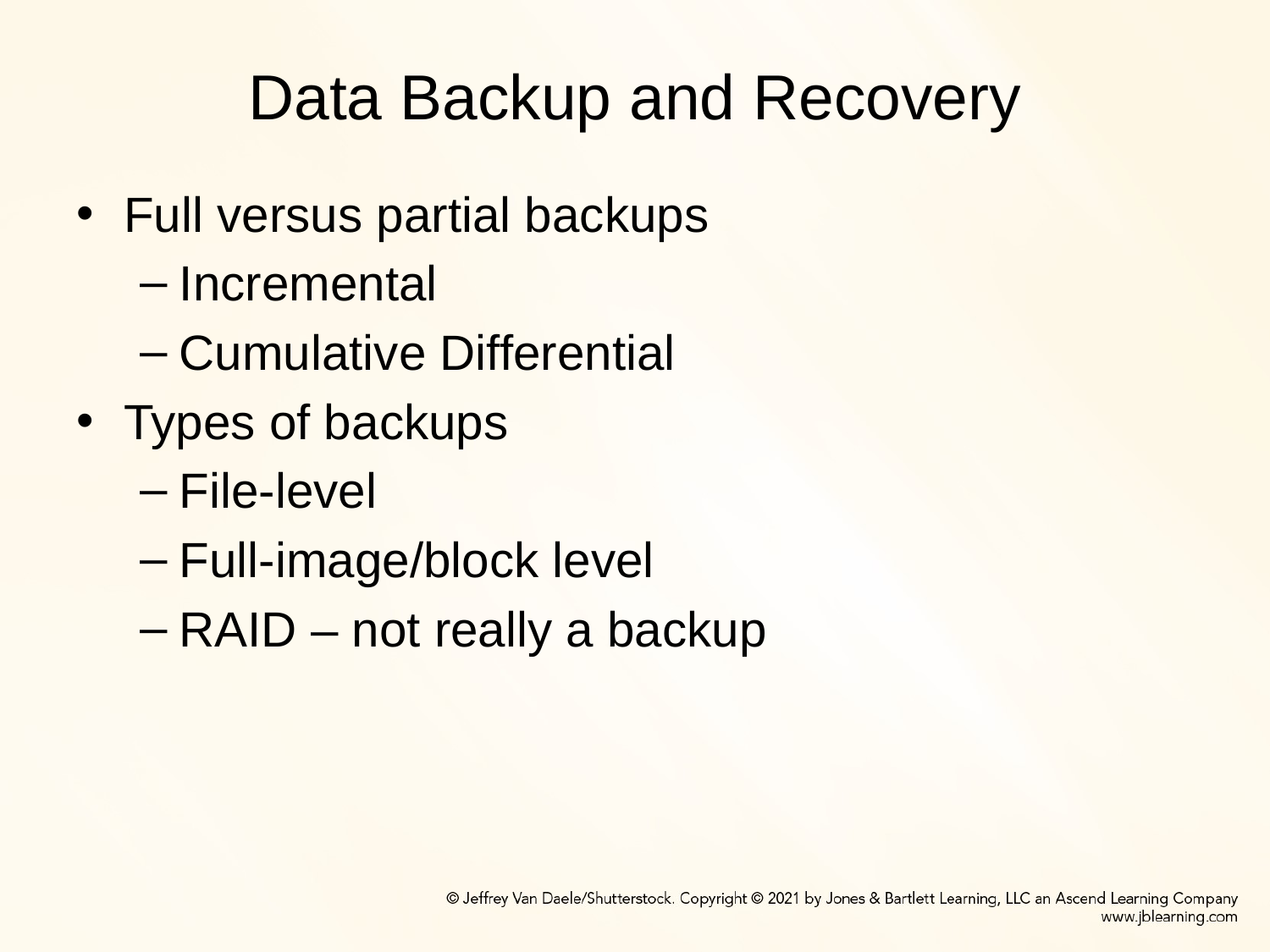

# Data Backup and Recovery
Full versus partial backups
Incremental
Cumulative Differential
Types of backups
File-level
Full-image/block level
RAID – not really a backup